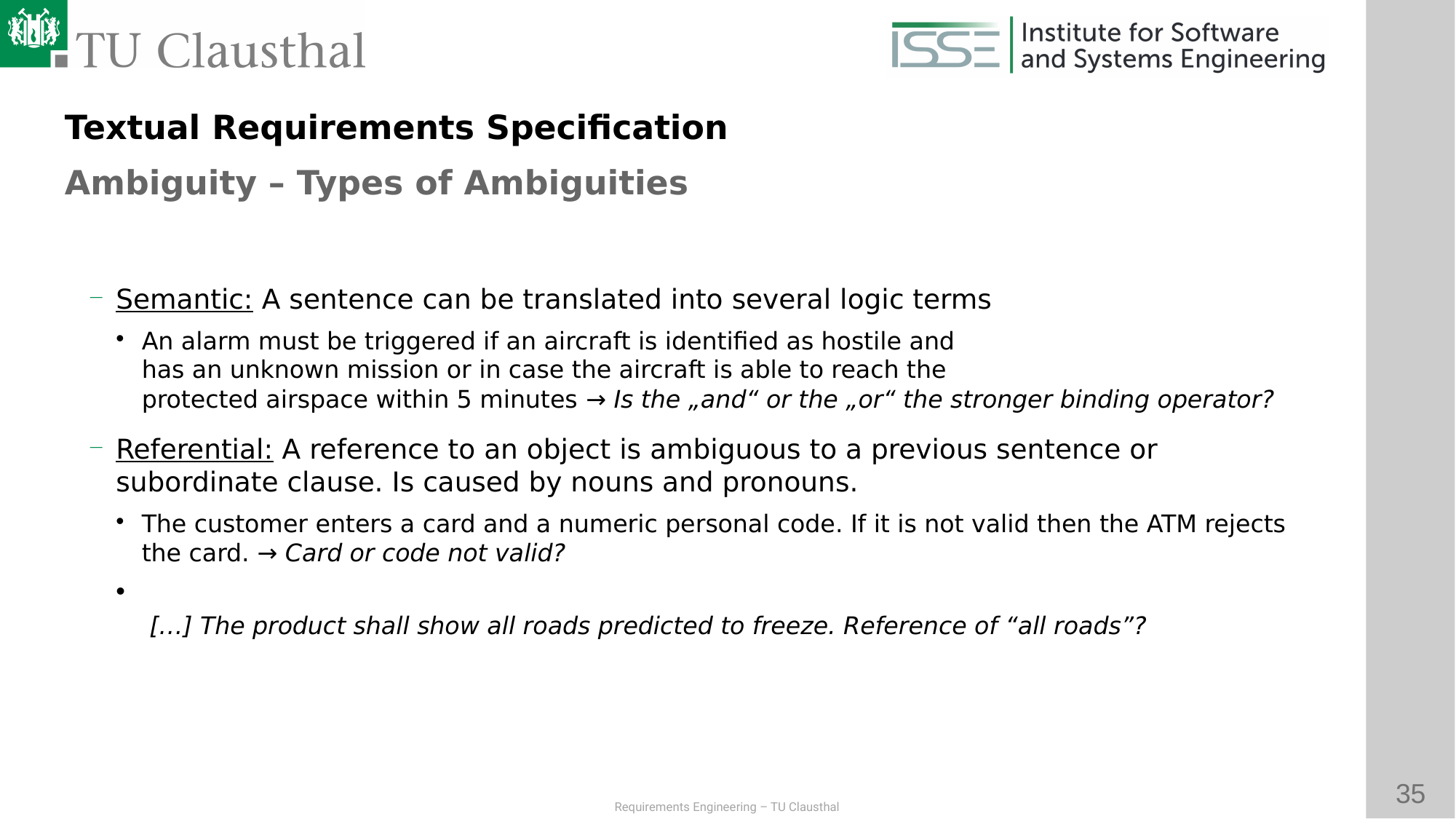

Textual Requirements Specification
Ambiguity – Types of Ambiguities
Semantic: A sentence can be translated into several logic terms
An alarm must be triggered if an aircraft is identified as hostile and
has an unknown mission or in case the aircraft is able to reach the
protected airspace within 5 minutes → Is the „and“ or the „or“ the stronger binding operator?
Referential: A reference to an object is ambiguous to a previous sentence or subordinate clause. Is caused by nouns and pronouns.
The customer enters a card and a numeric personal code. If it is not valid then the ATM rejects the card. → Card or code not valid?
 […] The product shall show all roads predicted to freeze. Reference of “all roads”?